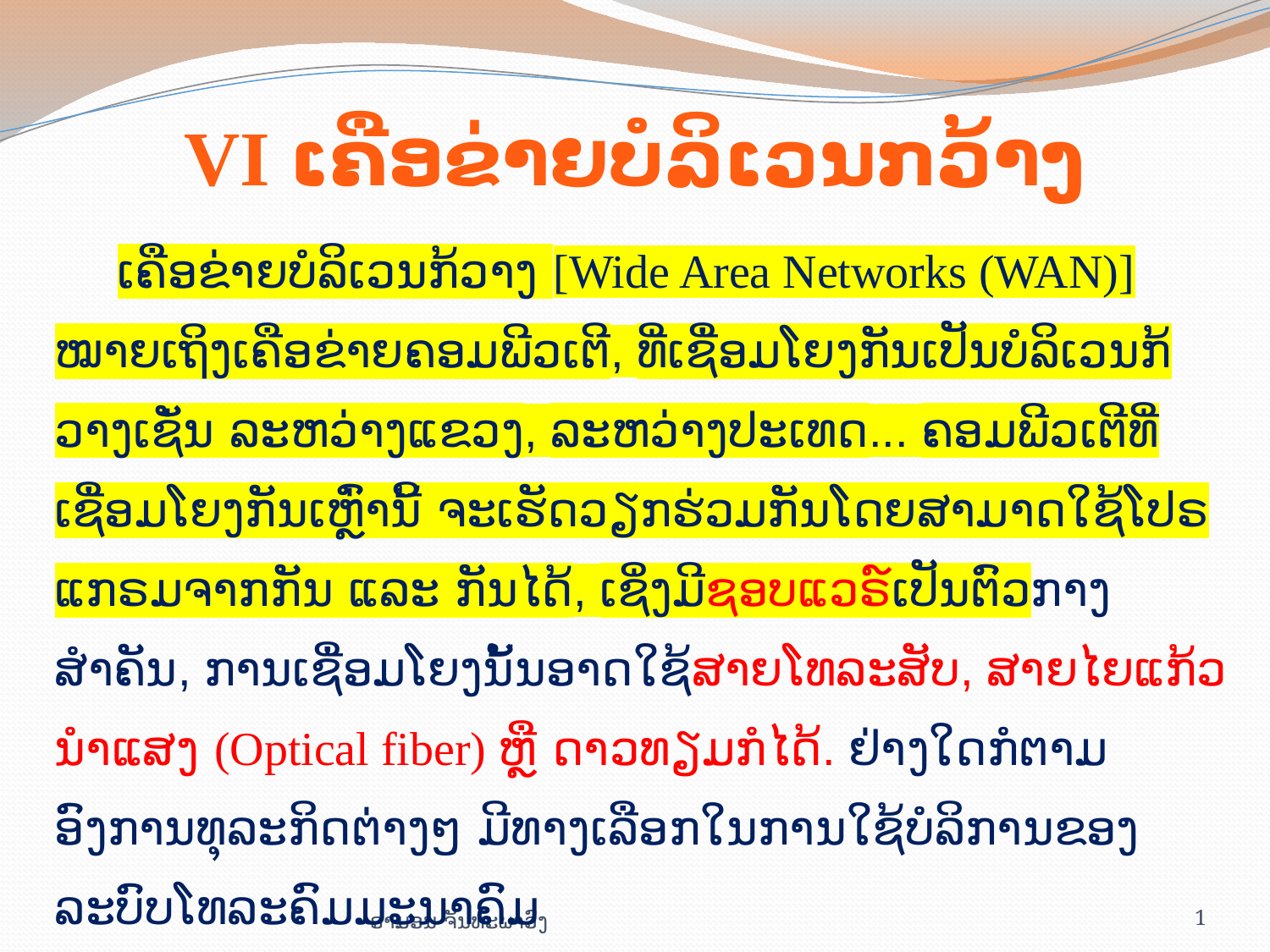

# VI ເຄືອຂ່າຍບໍລິເວນກວ້າງ
ເຄືອຂ່າຍບໍລິເວນກ້ວາງ [Wide Area Networks (WAN)] ໝາຍເຖິງເຄືອຂ່າຍຄອມພີວເຕີ, ທີ່ເຊື່ອມໂຍງກັນເປັນບໍລິເວນກ້ວາງເຊັ່ນ ລະຫວ່າງແຂວງ, ລະຫວ່າງປະເທດ... ຄອມພີວເຕີທີ່ເຊື່ອມໂຍງກັນເຫຼົ່ານີ້ ຈະເຮັດວຽກຮ່ວມກັນໂດຍສາມາດໃຊ້ໂປຣແກຣມຈາກກັນ ແລະ ກັນໄດ້, ເຊິ່ງມີຊອບແວຣ໌ເປັນຕົວກາງສຳຄັນ, ການເຊື່ອມໂຍງນັ້ນອາດໃຊ້ສາຍໂທລະສັບ, ສາຍໄຍແກ້ວນຳແສງ (Optical fiber) ຫຼື ດາວທຽມກໍໄດ້. ຢ່າງໃດກໍຕາມອົງການທຸລະກິດຕ່າງໆ ມີທາງເລືອກໃນການໃຊ້ບໍລິການຂອງລະບົບໂທລະຄົມມະນາຄົມ
ອາມອນ ຈັນທະພາວົງ
1